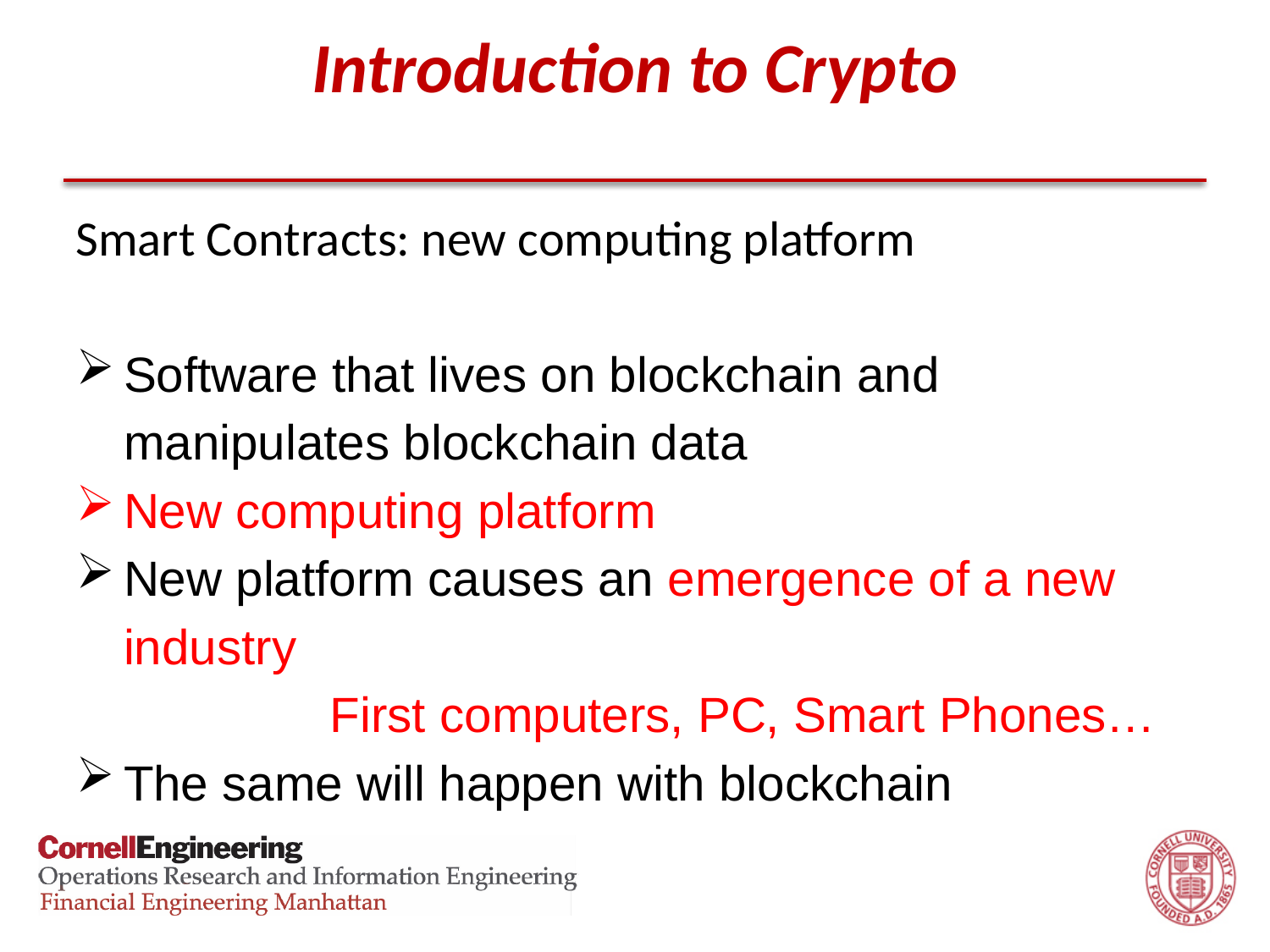

# Introduction to Crypto
Smart Contracts: new computing platform

Software that lives on blockchain and manipulates blockchain data
New computing platform
New platform causes an emergence of a new industry
		First computers, PC, Smart Phones…
The same will happen with blockchain